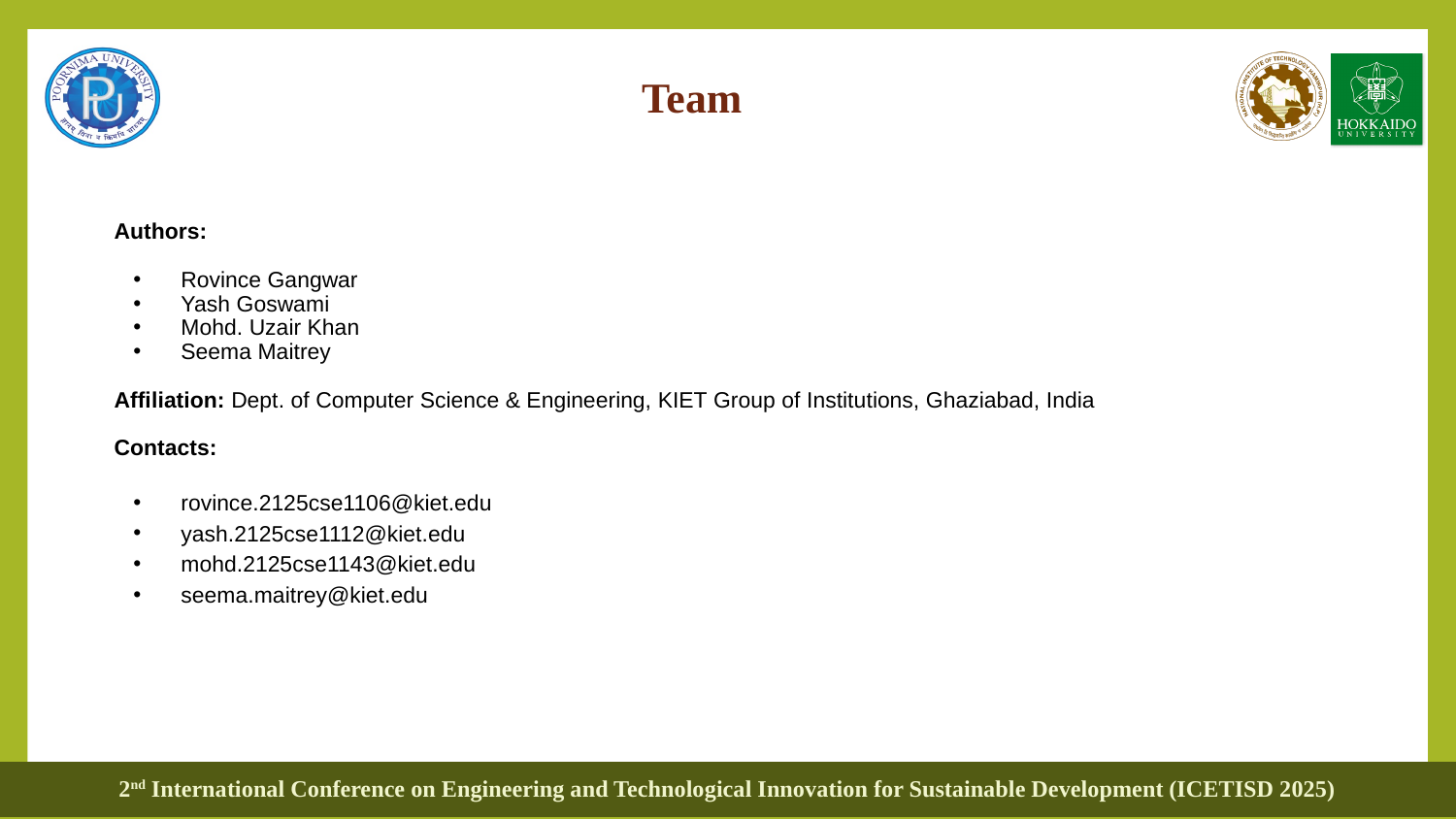

# Team
Authors:

Rovince Gangwar
Yash Goswami
Mohd. Uzair Khan
Seema Maitrey
Affiliation: Dept. of Computer Science & Engineering, KIET Group of Institutions, Ghaziabad, India
Contacts:
rovince.2125cse1106@kiet.edu
yash.2125cse1112@kiet.edu
mohd.2125cse1143@kiet.edu
seema.maitrey@kiet.edu
2nd International Conference on Engineering and Technological Innovation for Sustainable Development (ICETISD 2025)